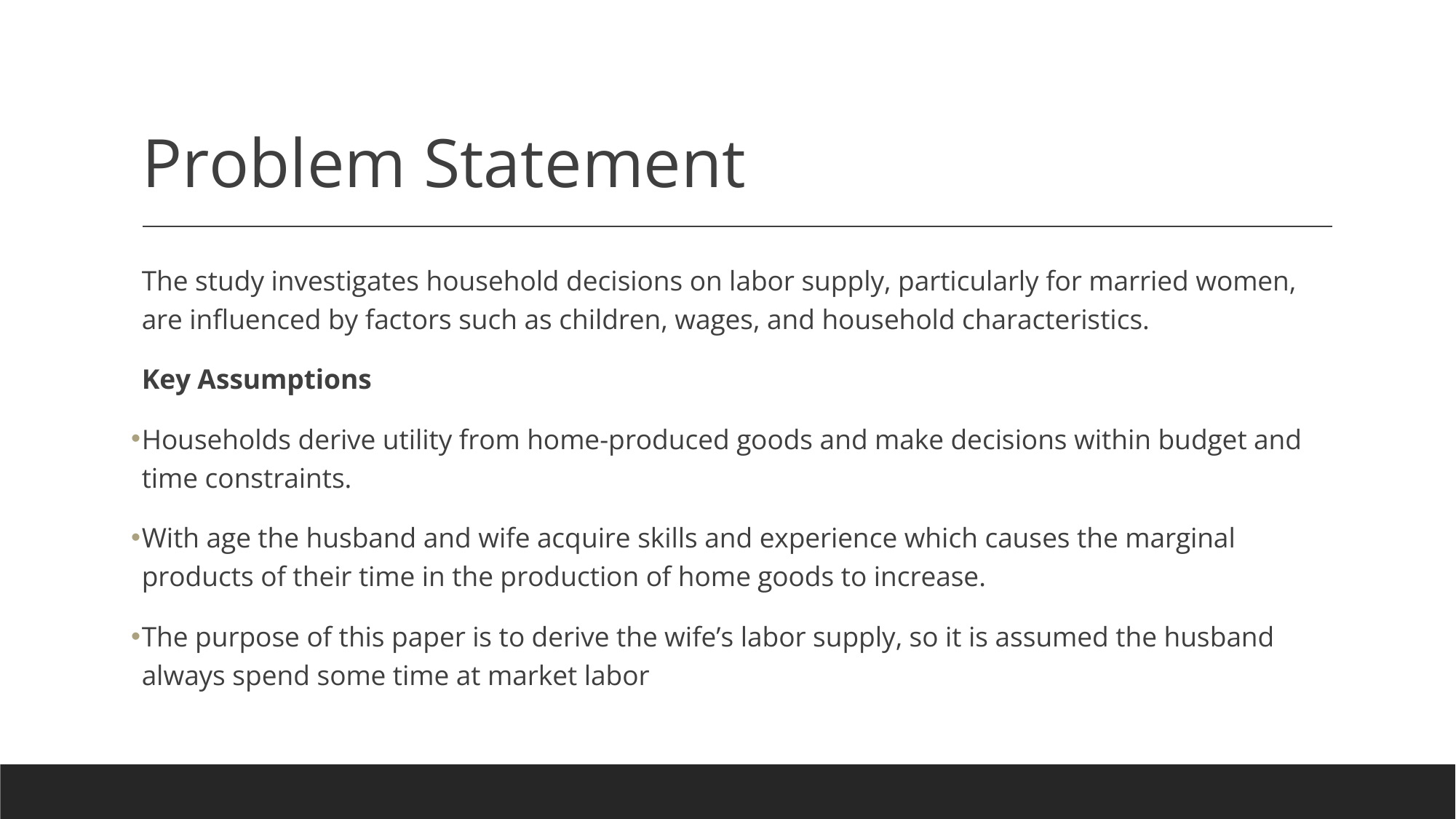

# Problem Statement
The study investigates household decisions on labor supply, particularly for married women, are influenced by factors such as children, wages, and household characteristics.
Key Assumptions
Households derive utility from home-produced goods and make decisions within budget and time constraints.
With age the husband and wife acquire skills and experience which causes the marginal products of their time in the production of home goods to increase.
The purpose of this paper is to derive the wife’s labor supply, so it is assumed the husband always spend some time at market labor